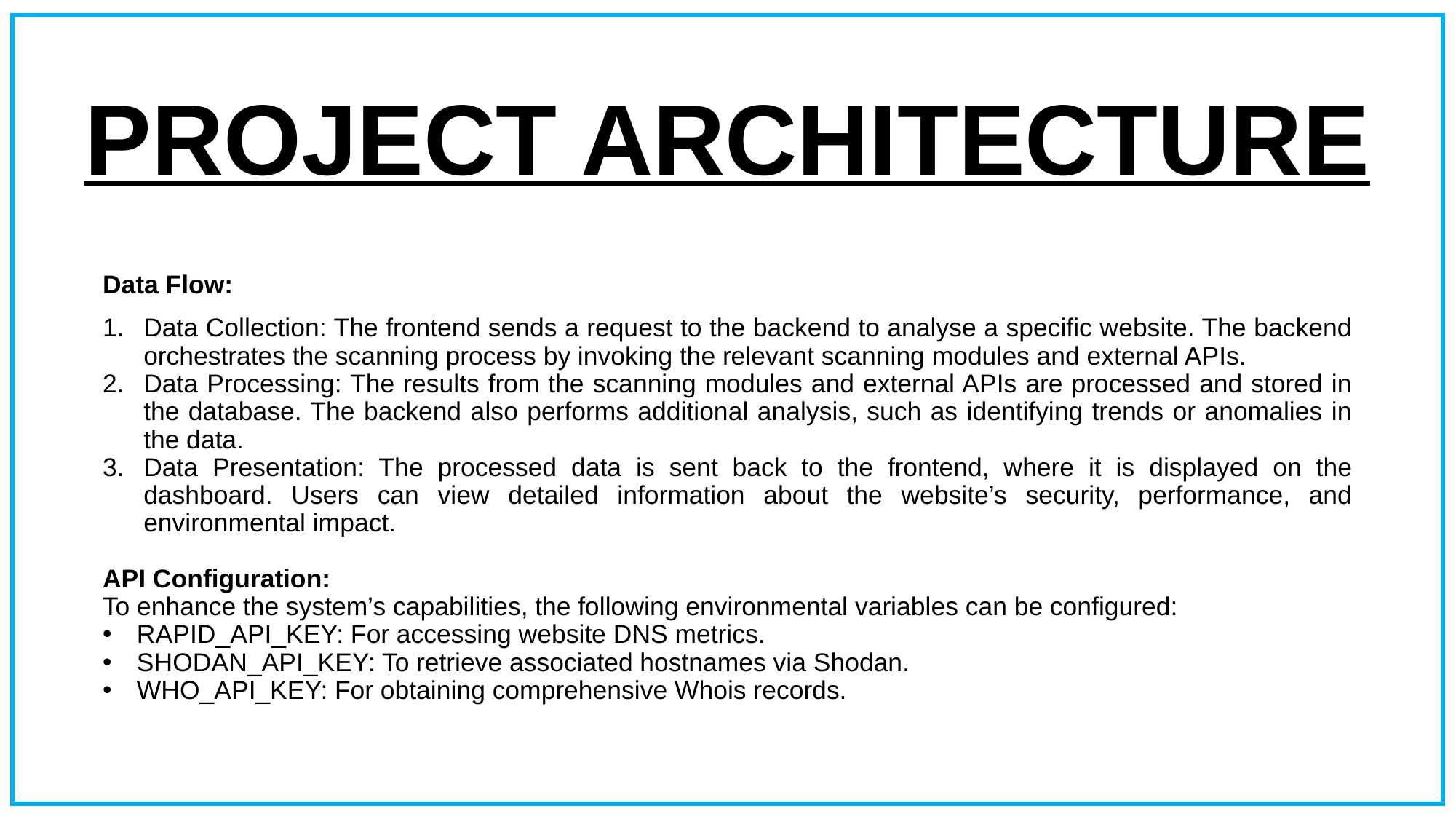

PROJECT ARCHITECTURE
Data Flow:
Data Collection: The frontend sends a request to the backend to analyse a specific website. The backend orchestrates the scanning process by invoking the relevant scanning modules and external APIs.
Data Processing: The results from the scanning modules and external APIs are processed and stored in the database. The backend also performs additional analysis, such as identifying trends or anomalies in the data.
Data Presentation: The processed data is sent back to the frontend, where it is displayed on the dashboard. Users can view detailed information about the website’s security, performance, and environmental impact.

API Configuration:
To enhance the system’s capabilities, the following environmental variables can be configured:
RAPID_API_KEY: For accessing website DNS metrics.
SHODAN_API_KEY: To retrieve associated hostnames via Shodan.
WHO_API_KEY: For obtaining comprehensive Whois records.